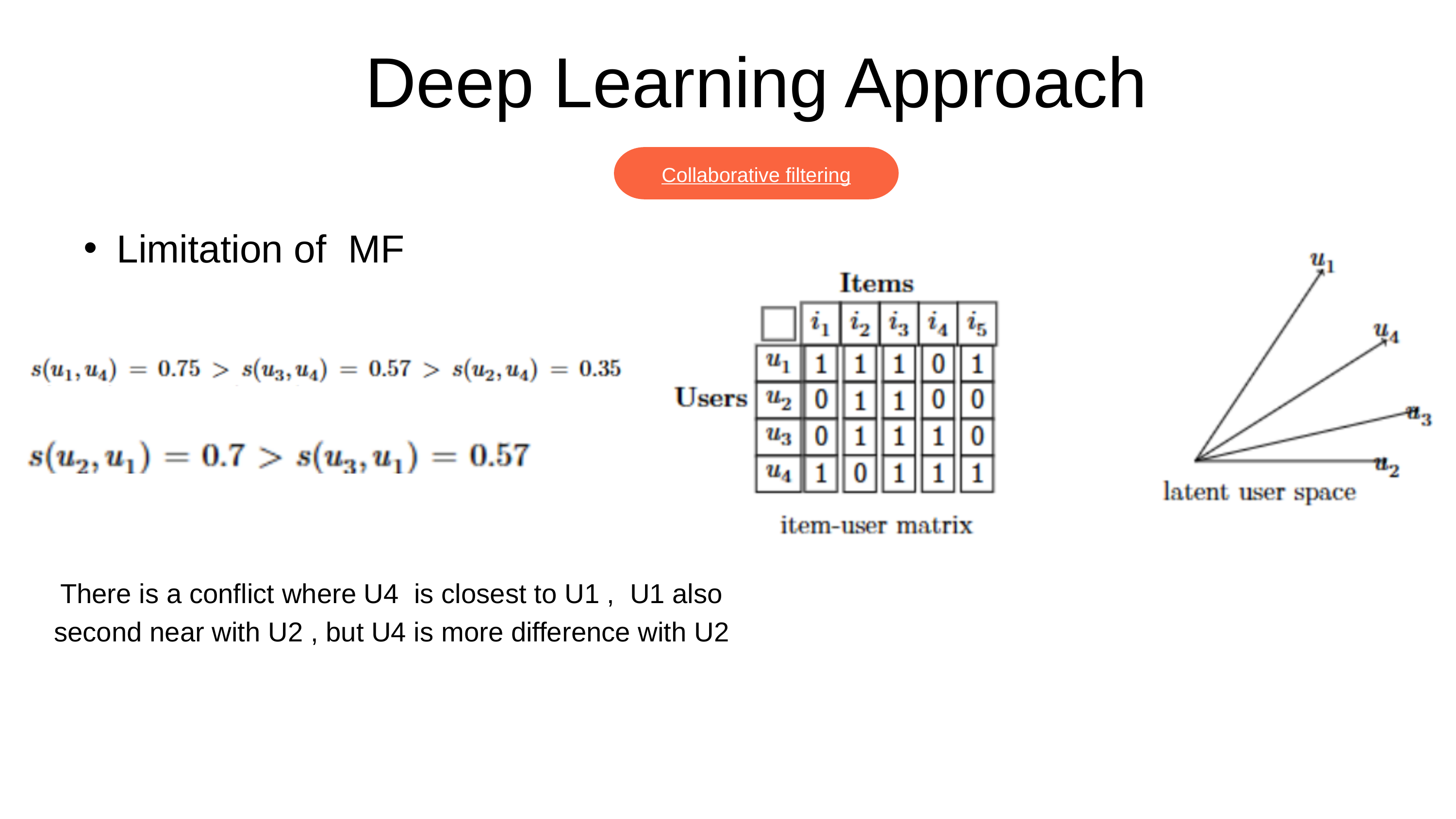

Deep Learning Approach

Collaborative filtering
Limitation of  MF

There is a conflict where U4  is closest to U1 ,  U1 also second near with U2 , but U4 is more difference with U2